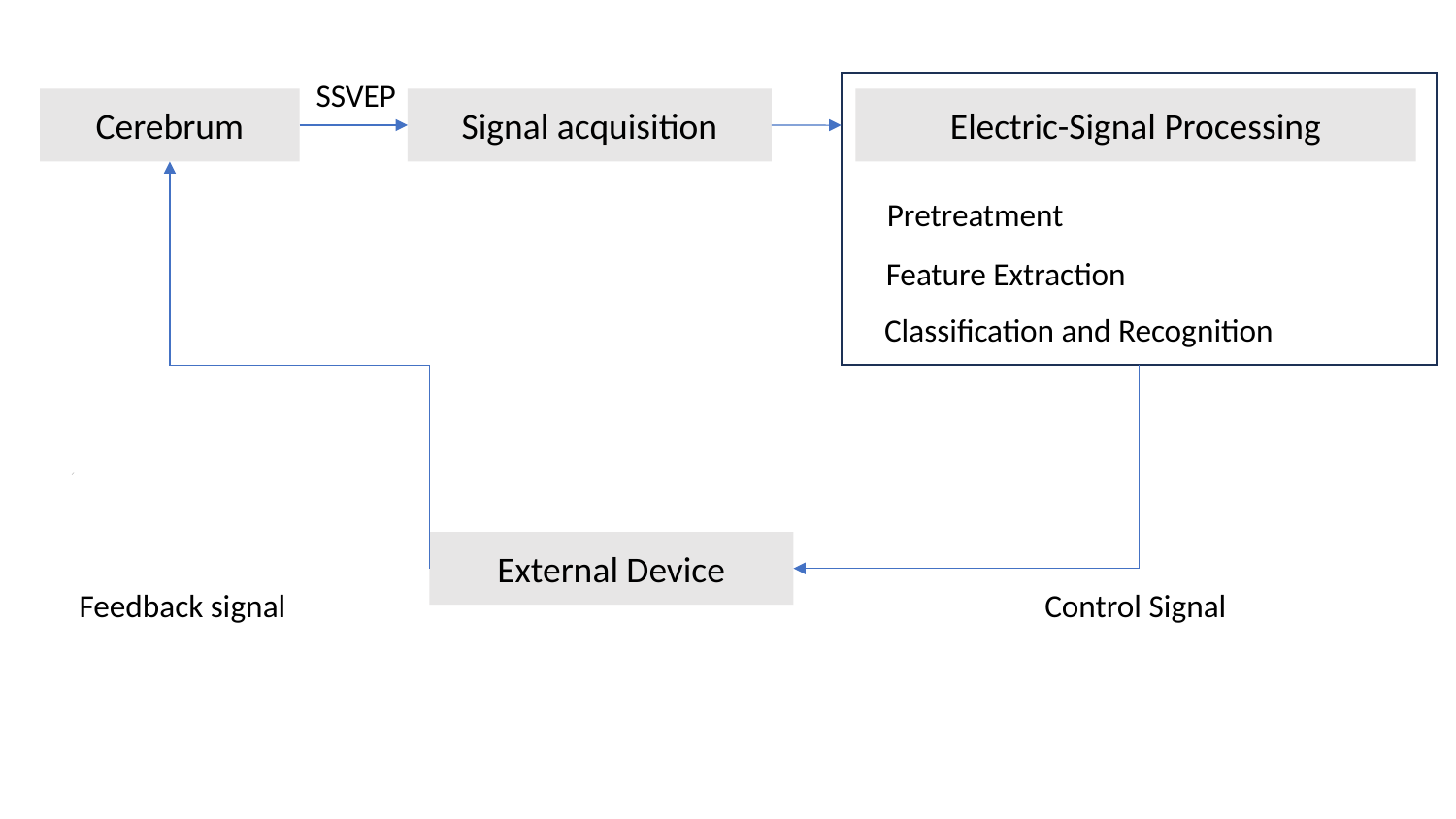

SSVEP

Cerebrum
Signal acquisition
Electric-Signal Processing
Pretreatment
Feature Extraction
Classification and Recognition

External Device
Feedback signal
Control Signal